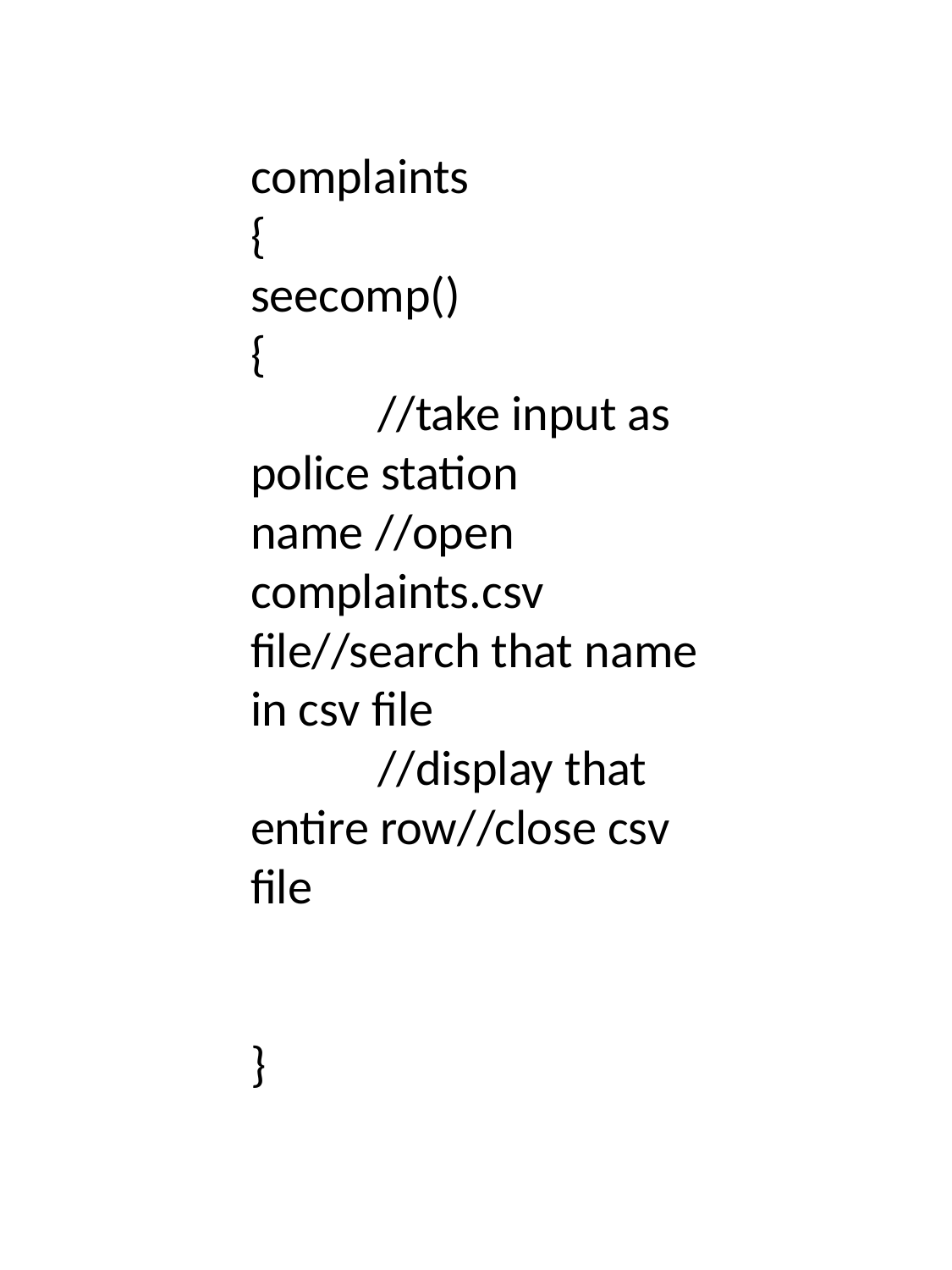

complaints
{
seecomp()
{
	//take input as police station name //open complaints.csv file//search that name in csv file
	//display that entire row//close csv file

}